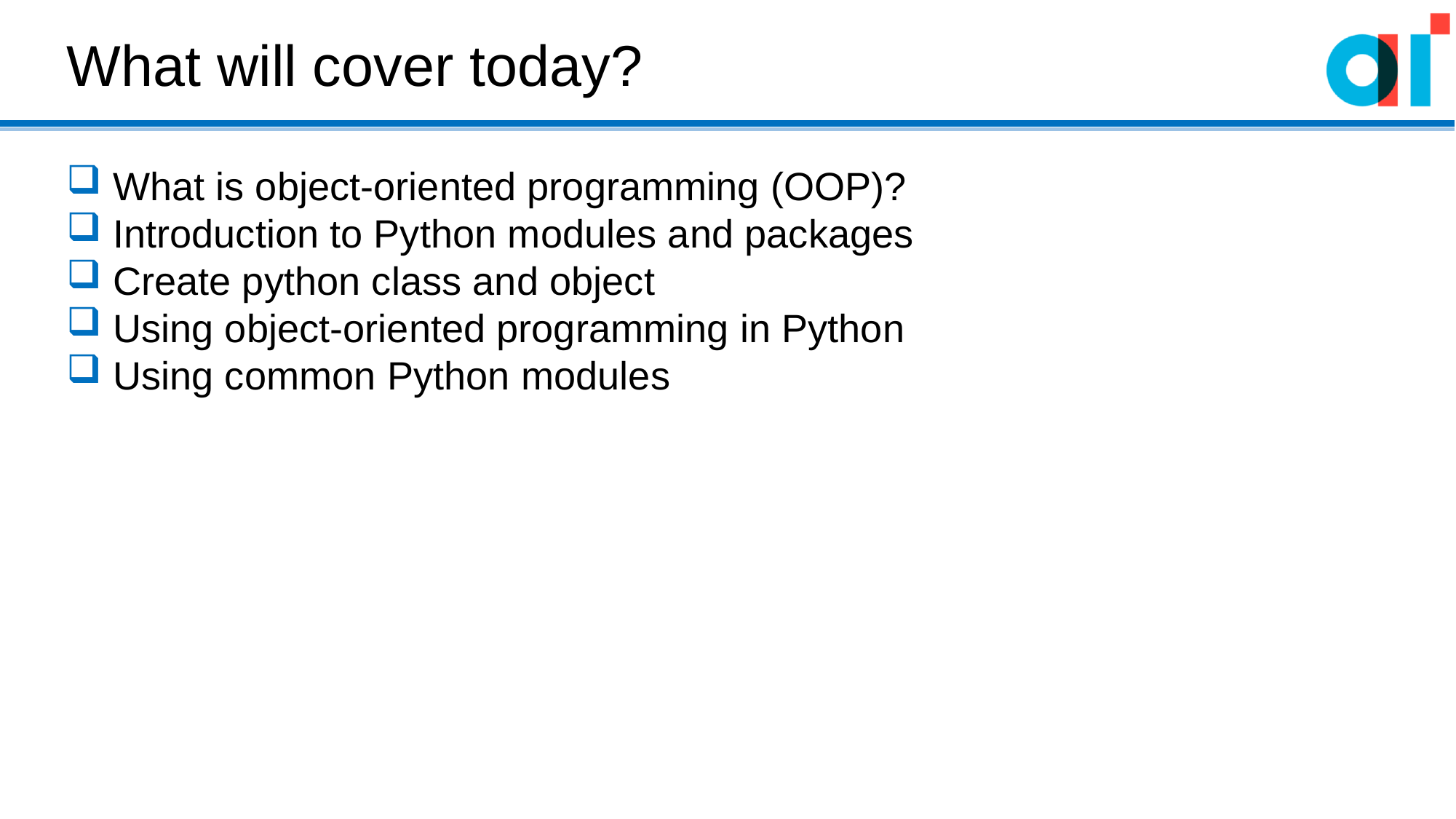

What will cover today?
 What is object-oriented programming (OOP)?
 Introduction to Python modules and packages
 Create python class and object
 Using object-oriented programming in Python
 Using common Python modules